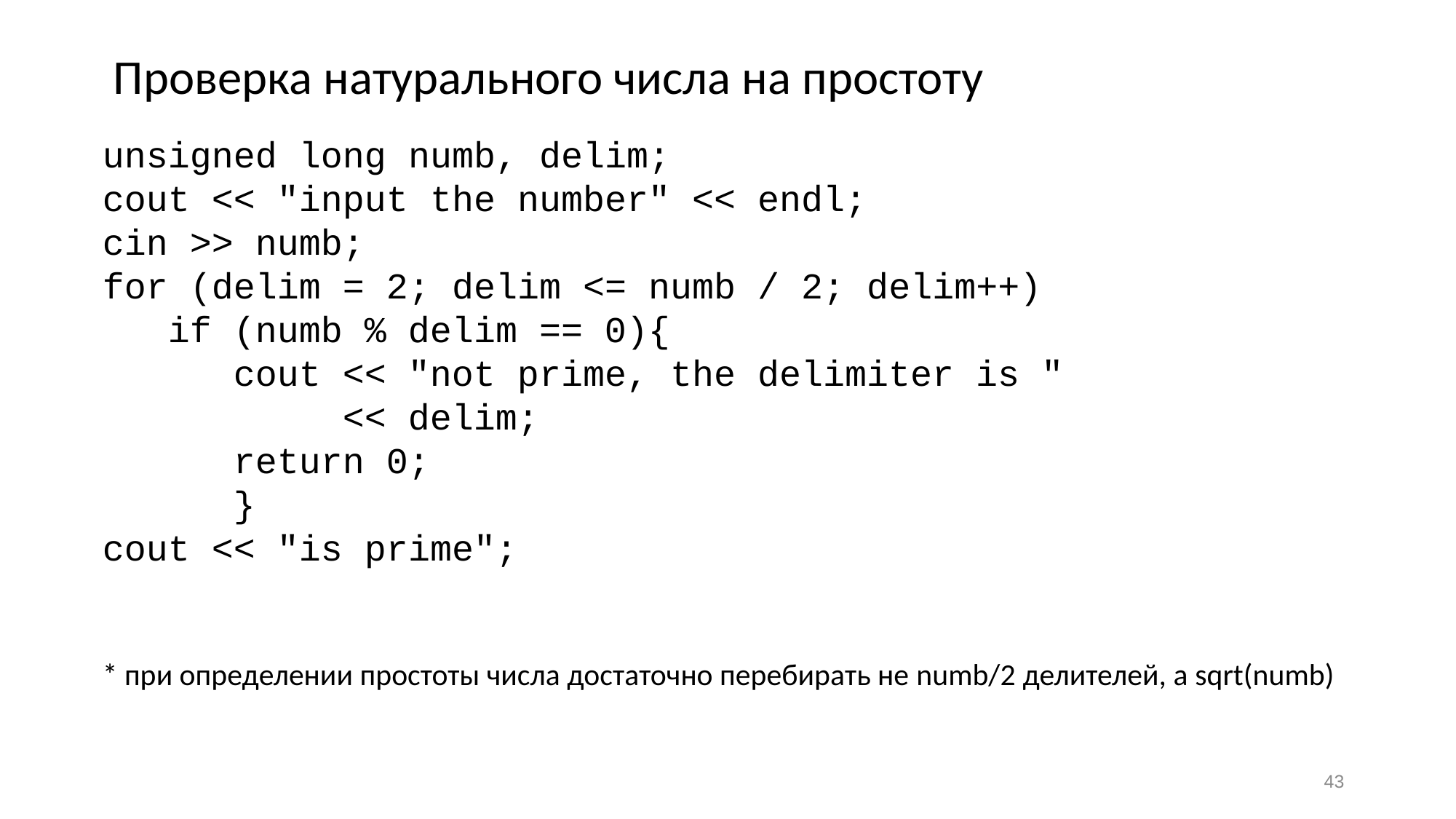

# Проверка натурального числа на простоту
unsigned long numb, delim;
cout << "input the number" << endl;
cin >> numb;
for (delim = 2; delim <= numb / 2; delim++)
   if (numb % delim == 0){
      cout << "not prime, the delimiter is "
           << delim;
      return 0;
      }
cout << "is prime";

* при определении простоты числа достаточно перебирать не numb/2 делителей, а sqrt(numb)
43